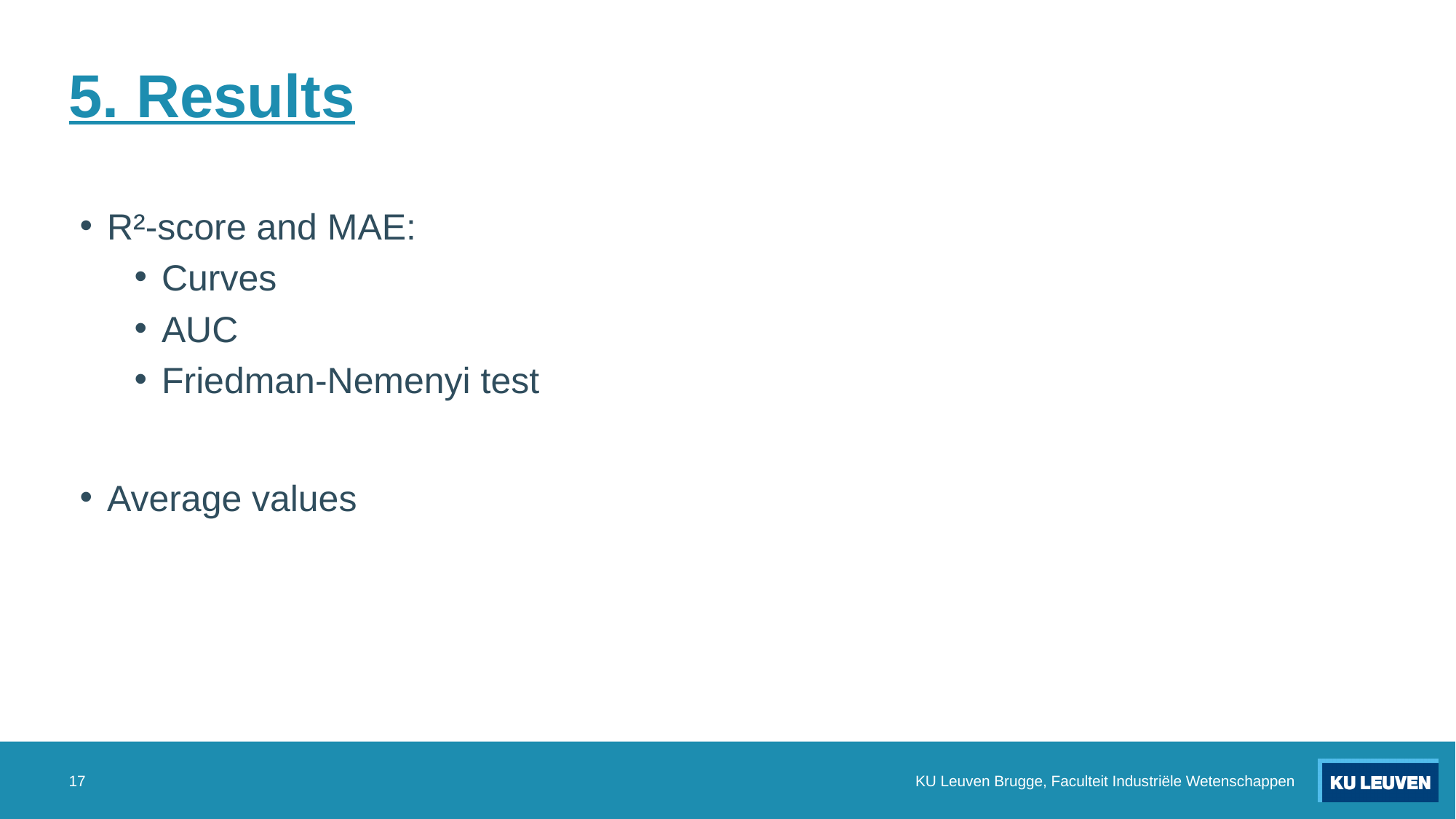

# 5. Results
R²-score and MAE:
Curves
AUC
Friedman-Nemenyi test

Average values
17
KU Leuven Brugge, Faculteit Industriële Wetenschappen